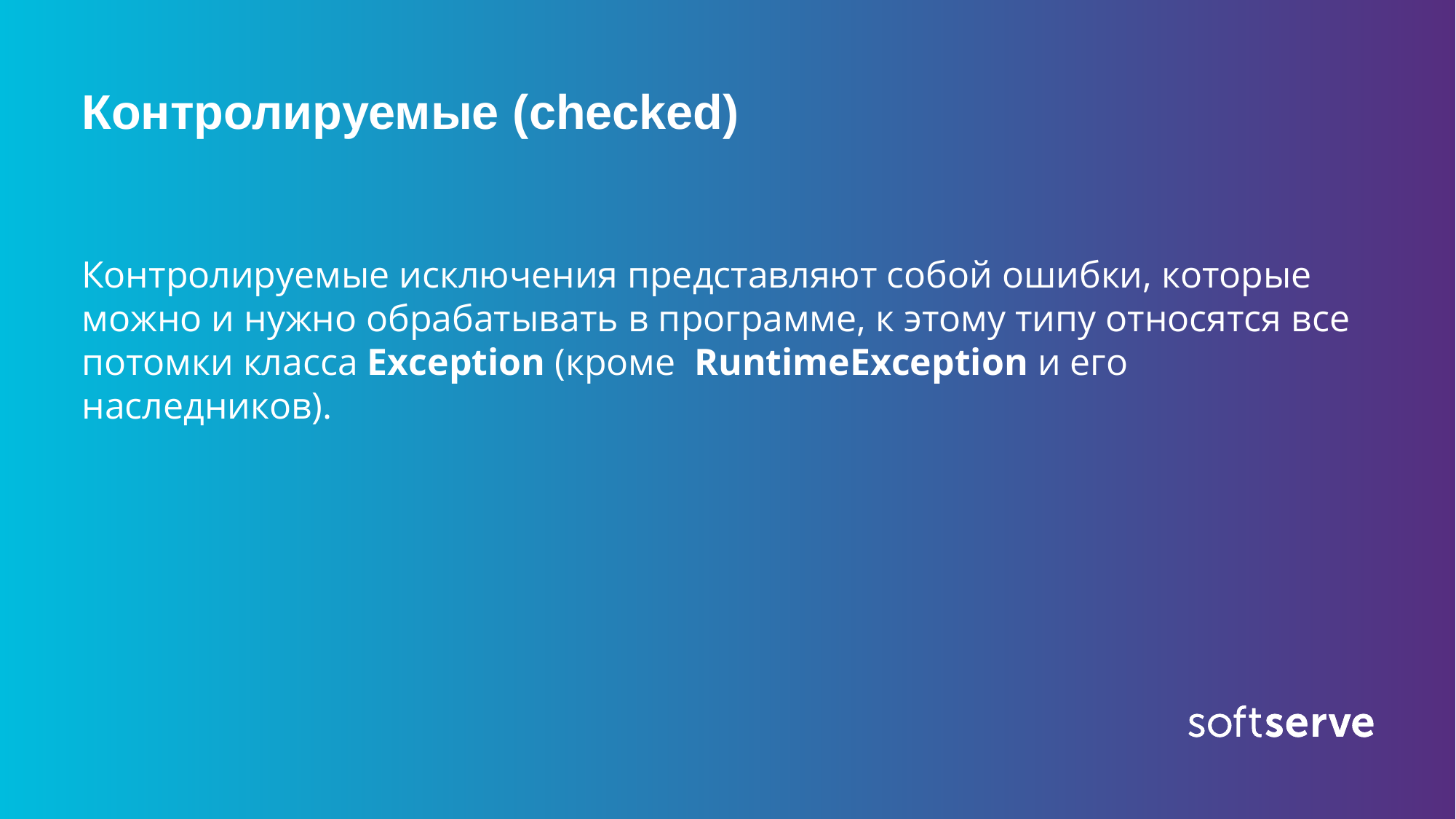

# Контролируемые (checked)
Контролируемые исключения представляют собой ошибки, которые можно и нужно обрабатывать в программе, к этому типу относятся все потомки класса Exception (кроме  RuntimeException и его наследников).